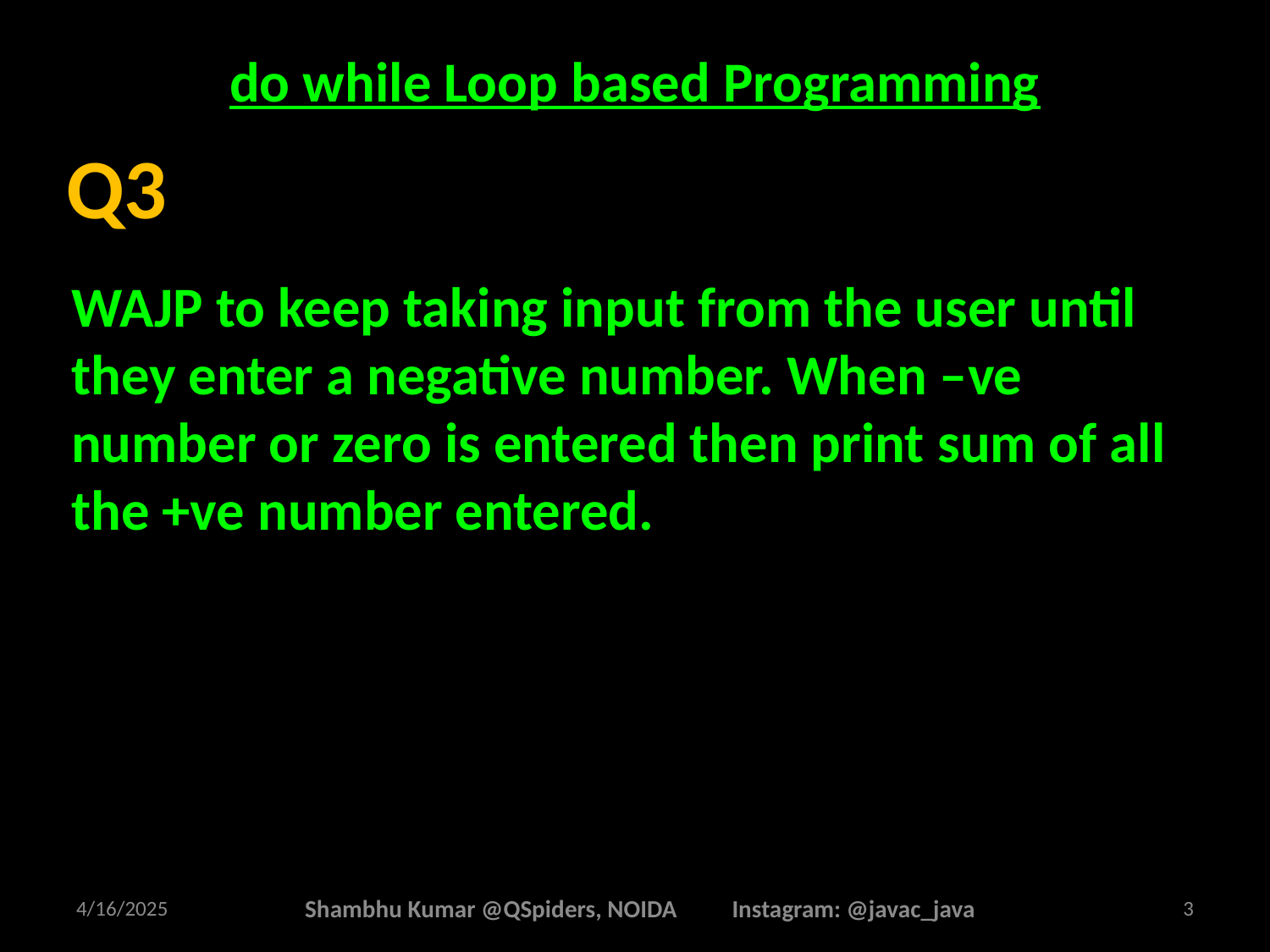

# do while Loop based Programming

WAJP to keep taking input from the user until they enter a negative number. When –ve number or zero is entered then print sum of all the +ve number entered.
Q3
4/16/2025
Shambhu Kumar @QSpiders, NOIDA          Instagram: @javac_java
3